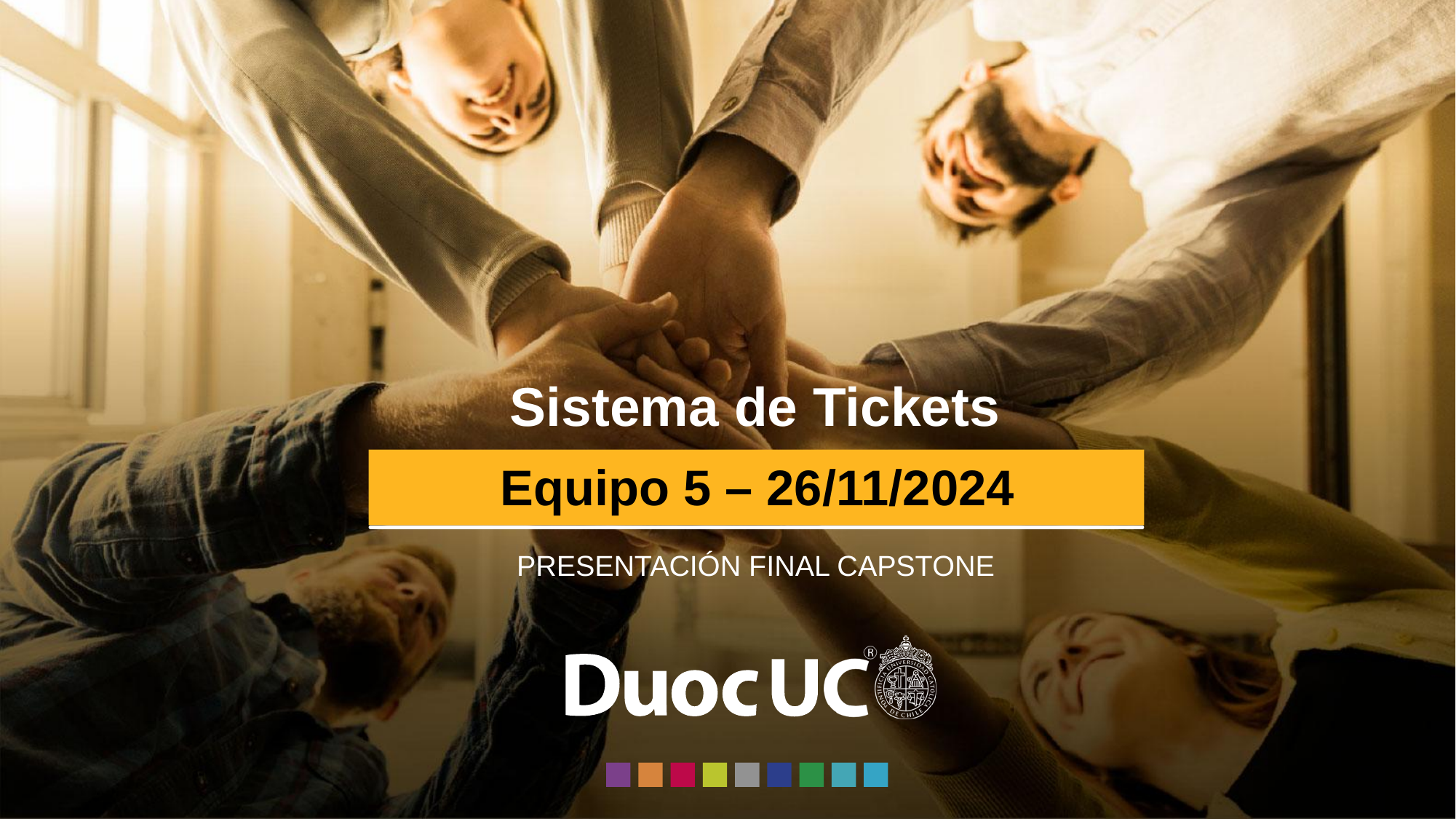

Sistema de Tickets
Equipo 5 – 26/11/2024

PRESENTACIÓN FINAL CAPSTONE